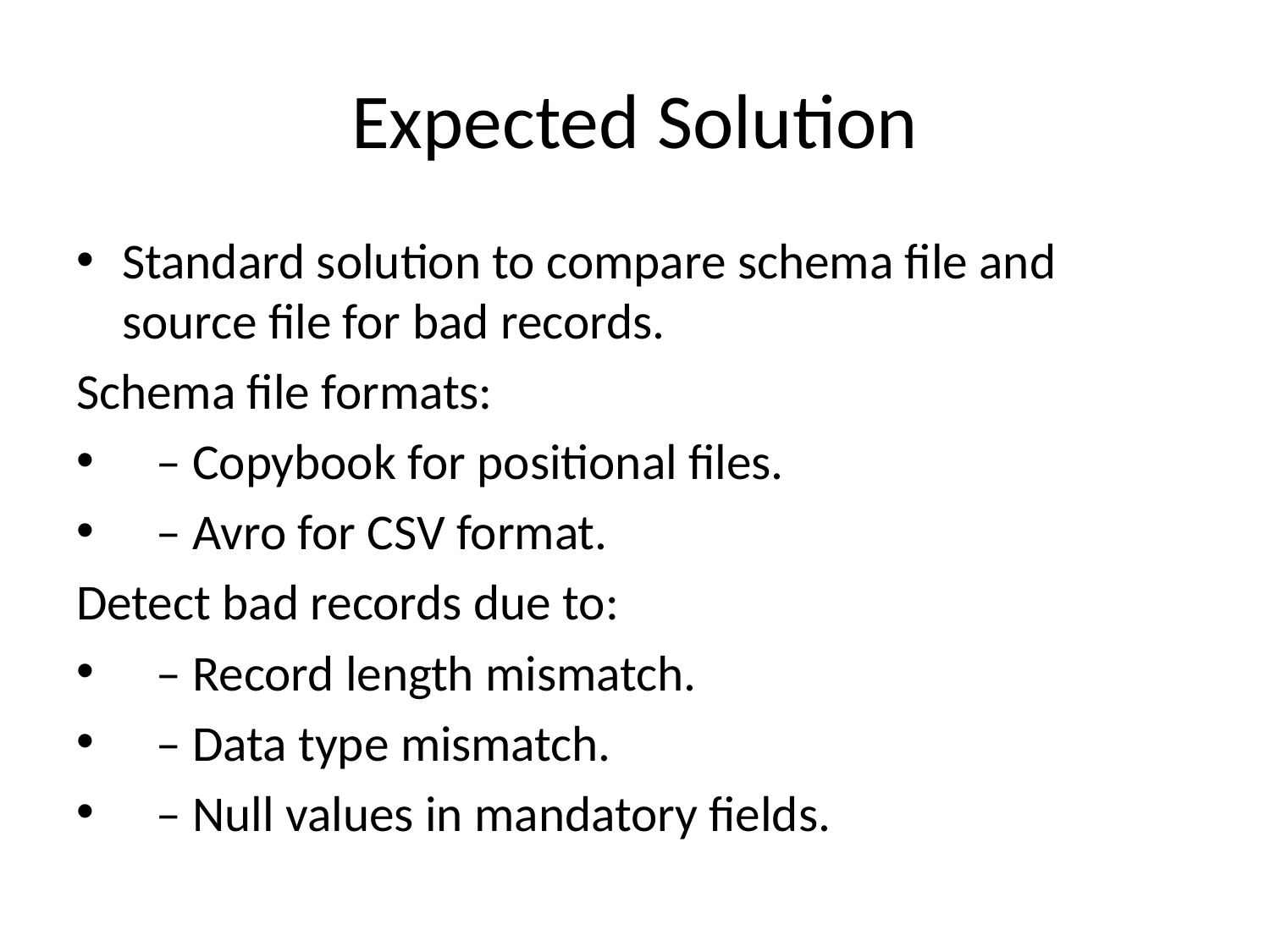

# Expected Solution
Standard solution to compare schema file and source file for bad records.
Schema file formats:
   – Copybook for positional files.
   – Avro for CSV format.
Detect bad records due to:
   – Record length mismatch.
   – Data type mismatch.
   – Null values in mandatory fields.